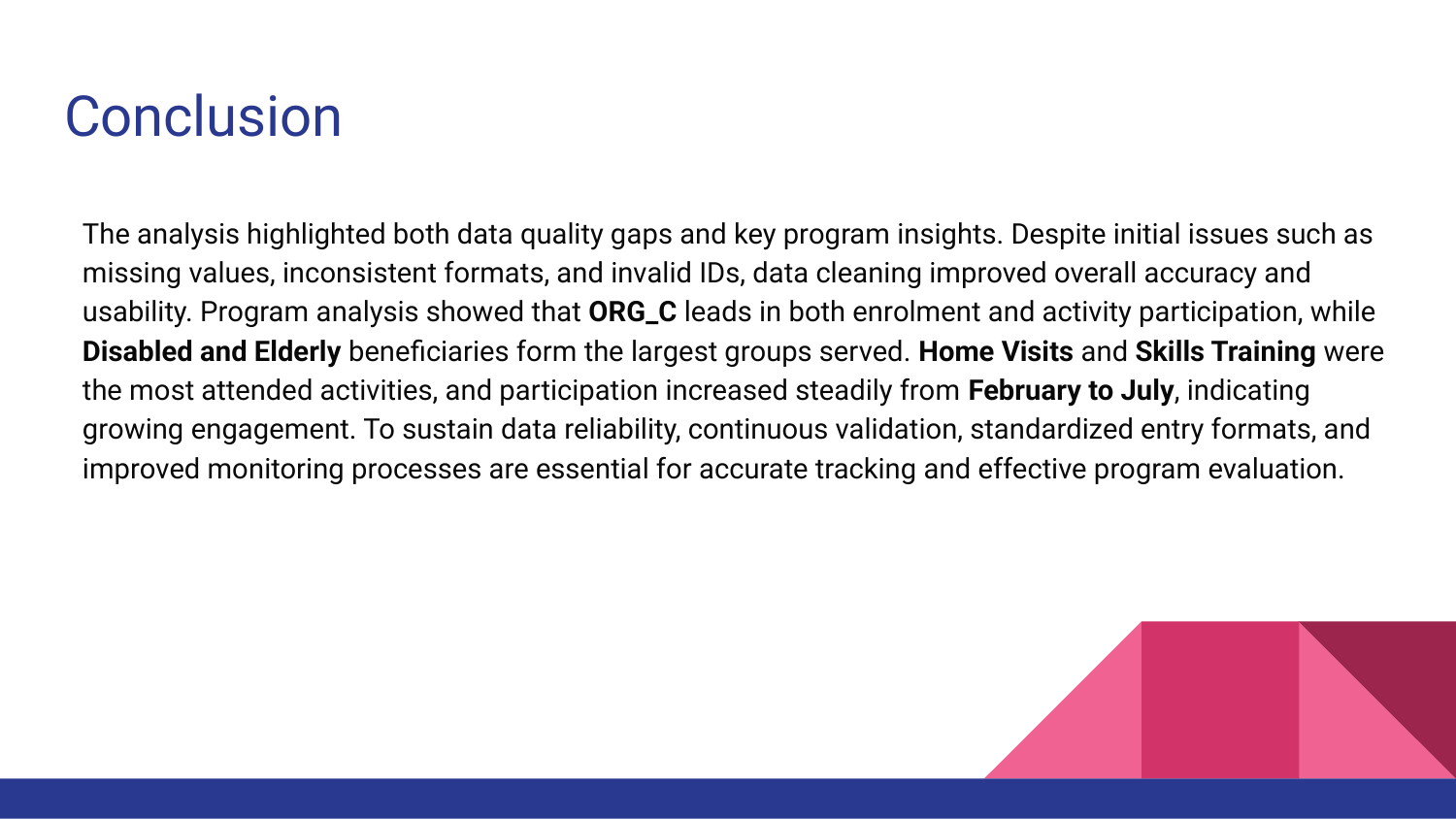

# Conclusion
The analysis highlighted both data quality gaps and key program insights. Despite initial issues such as missing values, inconsistent formats, and invalid IDs, data cleaning improved overall accuracy and usability. Program analysis showed that ORG_C leads in both enrolment and activity participation, while Disabled and Elderly beneficiaries form the largest groups served. Home Visits and Skills Training were the most attended activities, and participation increased steadily from February to July, indicating growing engagement. To sustain data reliability, continuous validation, standardized entry formats, and improved monitoring processes are essential for accurate tracking and effective program evaluation.